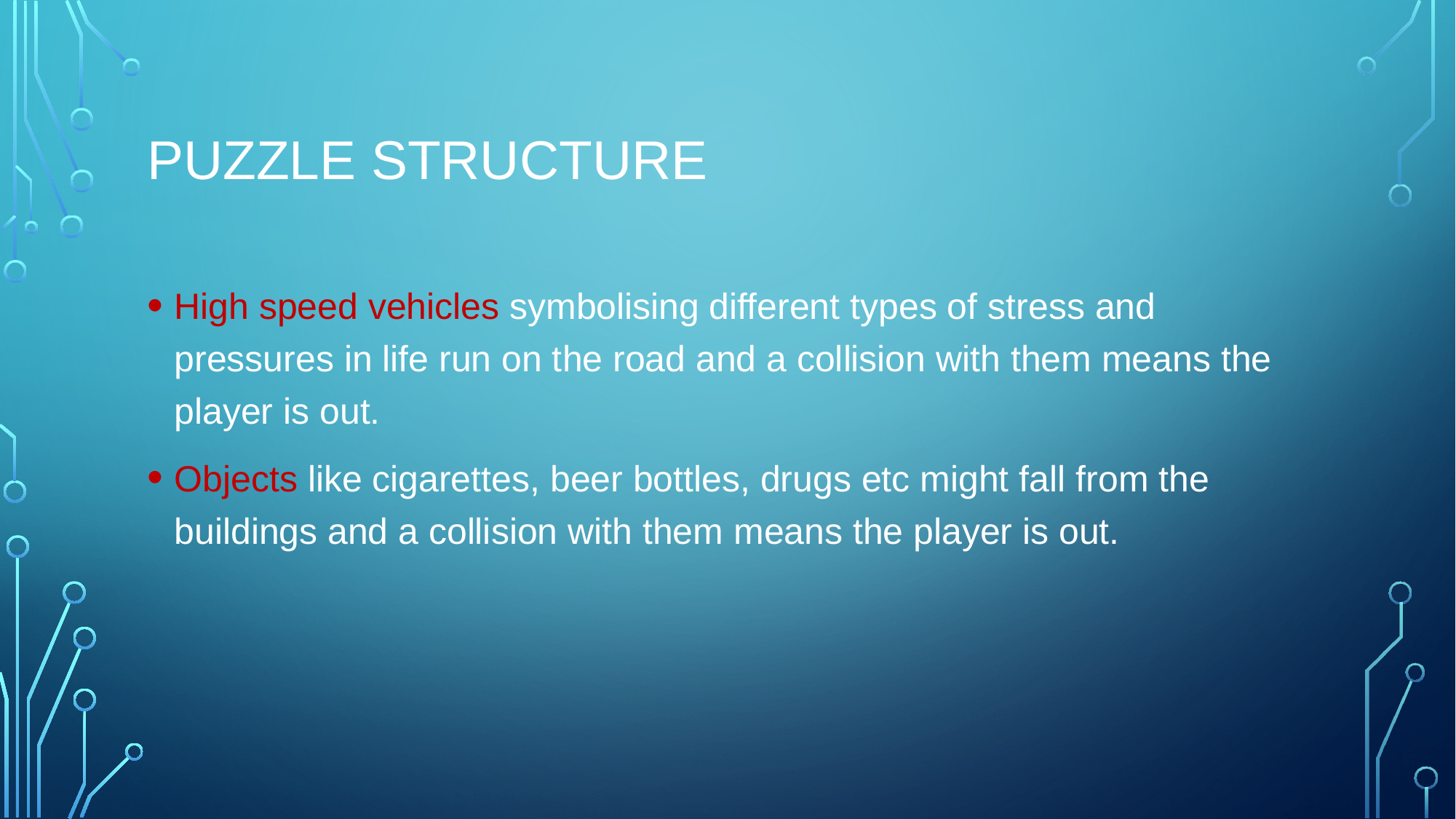

# Puzzle Structure
High speed vehicles symbolising different types of stress and pressures in life run on the road and a collision with them means the player is out.
Objects like cigarettes, beer bottles, drugs etc might fall from the buildings and a collision with them means the player is out.